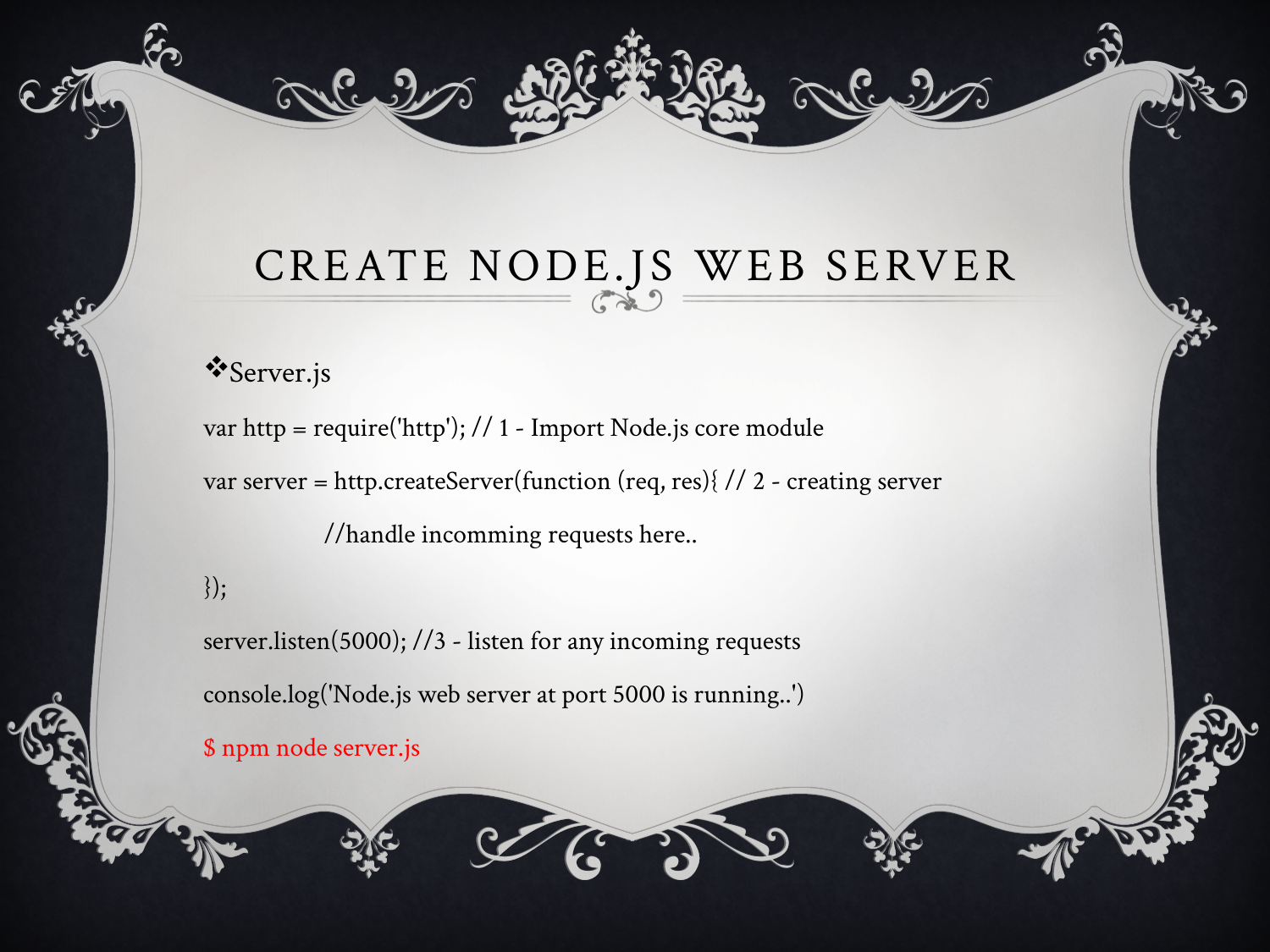

# Create Node.js Web Server
Server.js
var http = require('http'); // 1 - Import Node.js core module
var server = http.createServer(function (req, res){ // 2 - creating server
	//handle incomming requests here..
});
server.listen(5000); //3 - listen for any incoming requests
console.log('Node.js web server at port 5000 is running..')
$ npm node server.js